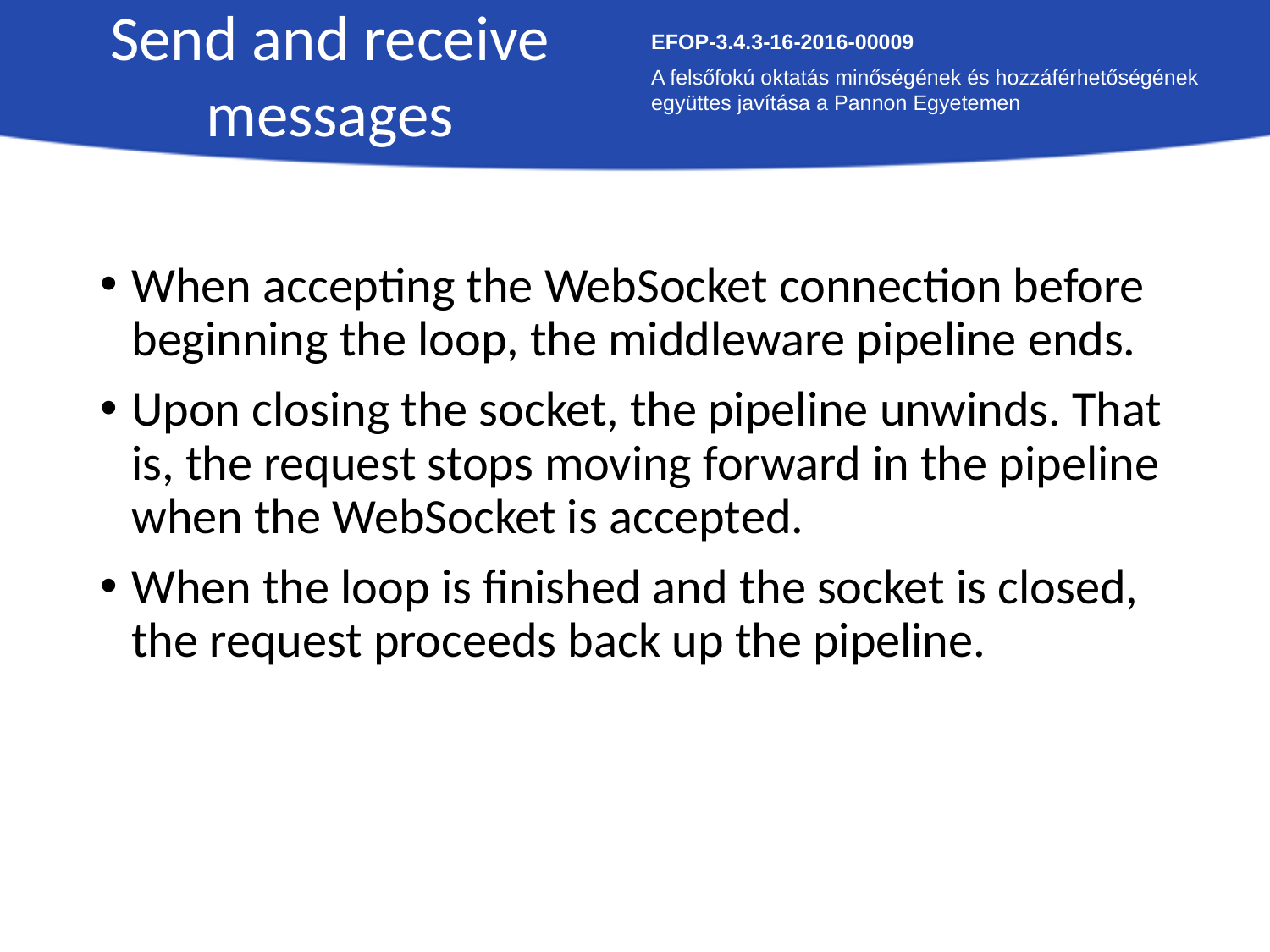

Send and receive messages
EFOP-3.4.3-16-2016-00009
A felsőfokú oktatás minőségének és hozzáférhetőségének együttes javítása a Pannon Egyetemen
When accepting the WebSocket connection before beginning the loop, the middleware pipeline ends.
Upon closing the socket, the pipeline unwinds. That is, the request stops moving forward in the pipeline when the WebSocket is accepted.
When the loop is finished and the socket is closed, the request proceeds back up the pipeline.